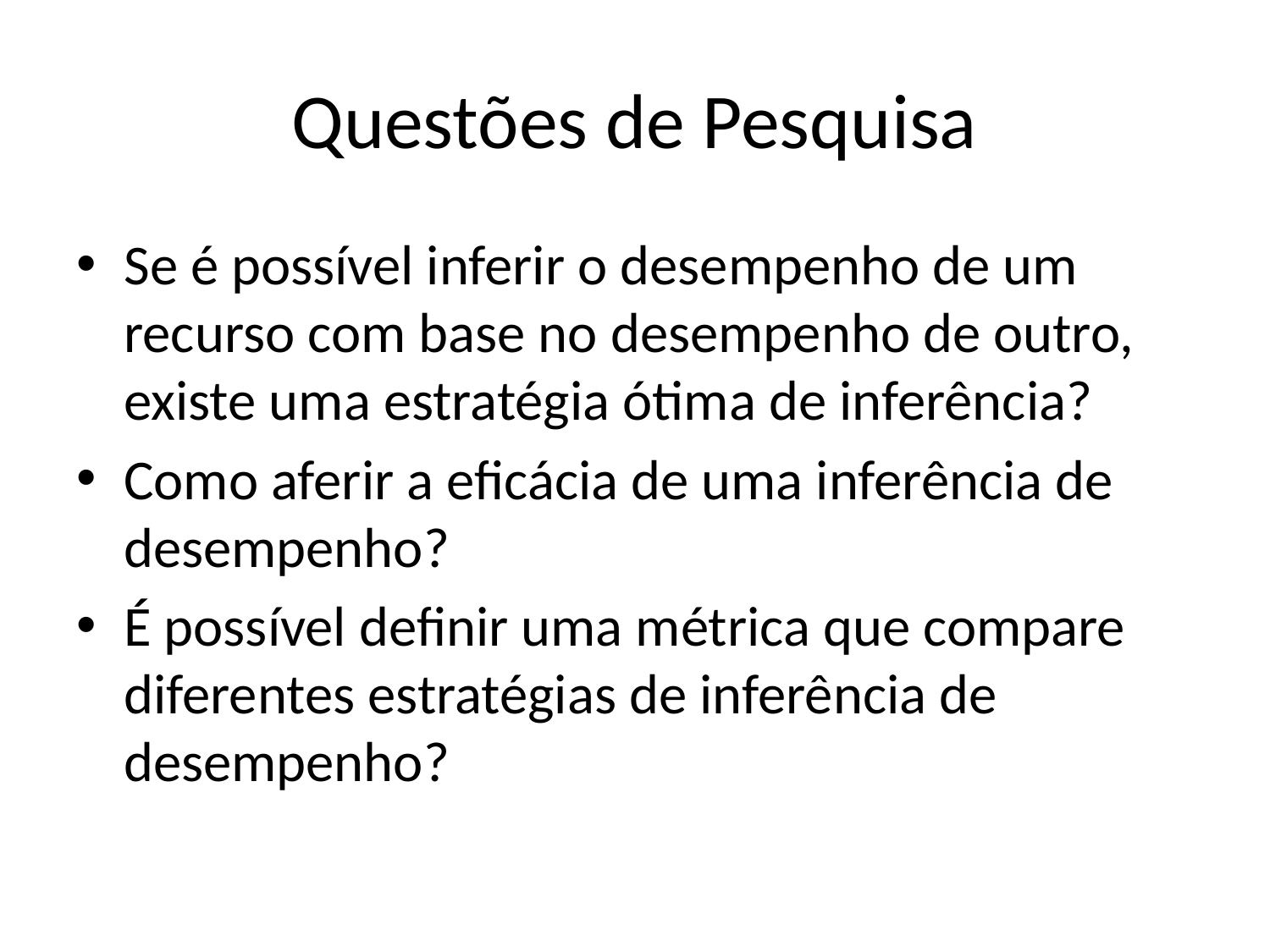

# Questões de Pesquisa
Se é possível inferir o desempenho de um recurso com base no desempenho de outro, existe uma estratégia ótima de inferência?
Como aferir a eficácia de uma inferência de desempenho?
É possível definir uma métrica que compare diferentes estratégias de inferência de desempenho?